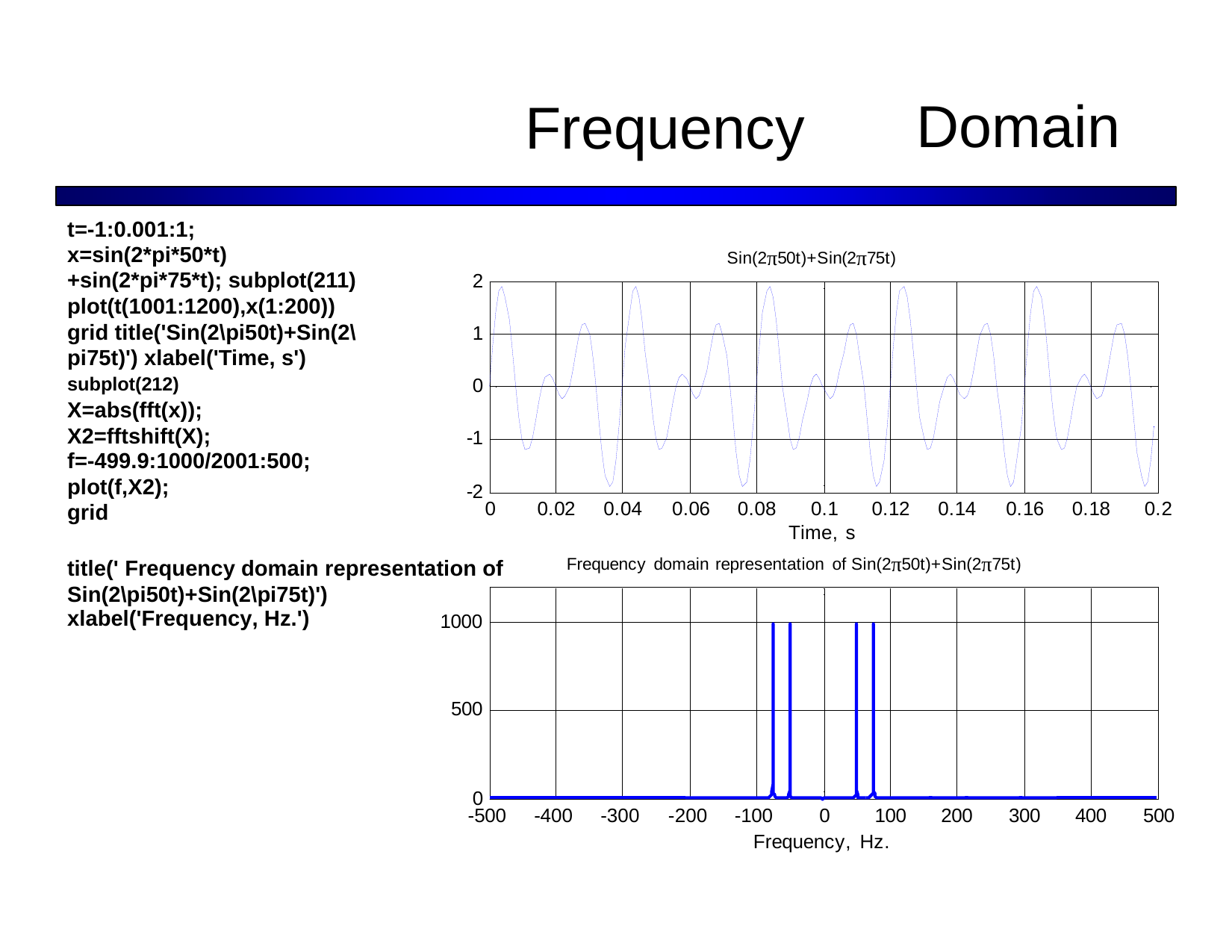

Domain
Frequency

t=-1:0.001:1;
x=sin(2*pi*50*t)+sin(2*pi*75*t); subplot(211) plot(t(1001:1200),x(1:200))
grid title('Sin(2\pi50t)+Sin(2\pi75t)') xlabel('Time, s')
subplot(212)
X=abs(fft(x)); X2=fftshift(X);
f=-499.9:1000/2001:500;
plot(f,X2);
grid
Sin(2π50t)+Sin(2π75t)
2

1

0

-1

-2

0
0.02
0.04     0.06
0.08      0.1
Time, s
0.12
0.14
0.16
0.18
0.2
Frequency domain representation of Sin(2π50t)+Sin(2π75t)
title(' Frequency domain representation of
Sin(2\pi50t)+Sin(2\pi75t)')
xlabel('Frequency, Hz.')

1000

500

0

-500
-400
-300
-200
-100
0
100
200
300
400
500
Frequency, Hz.